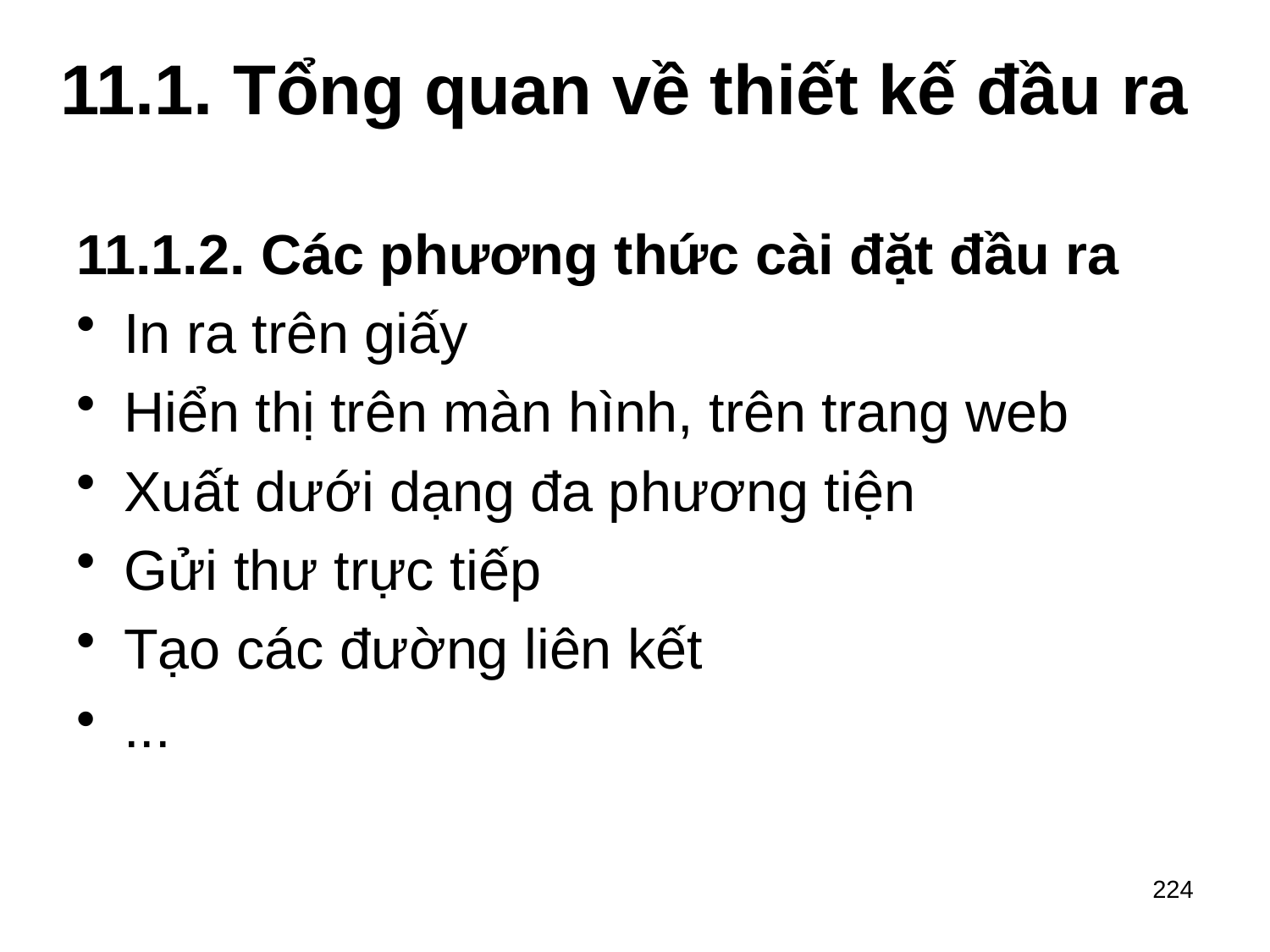

# 11.1. Tổng quan về thiết kế đầu ra
11.1.2. Các phương thức cài đặt đầu ra
In ra trên giấy
Hiển thị trên màn hình, trên trang web
Xuất dưới dạng đa phương tiện
Gửi thư trực tiếp
Tạo các đường liên kết
...
224